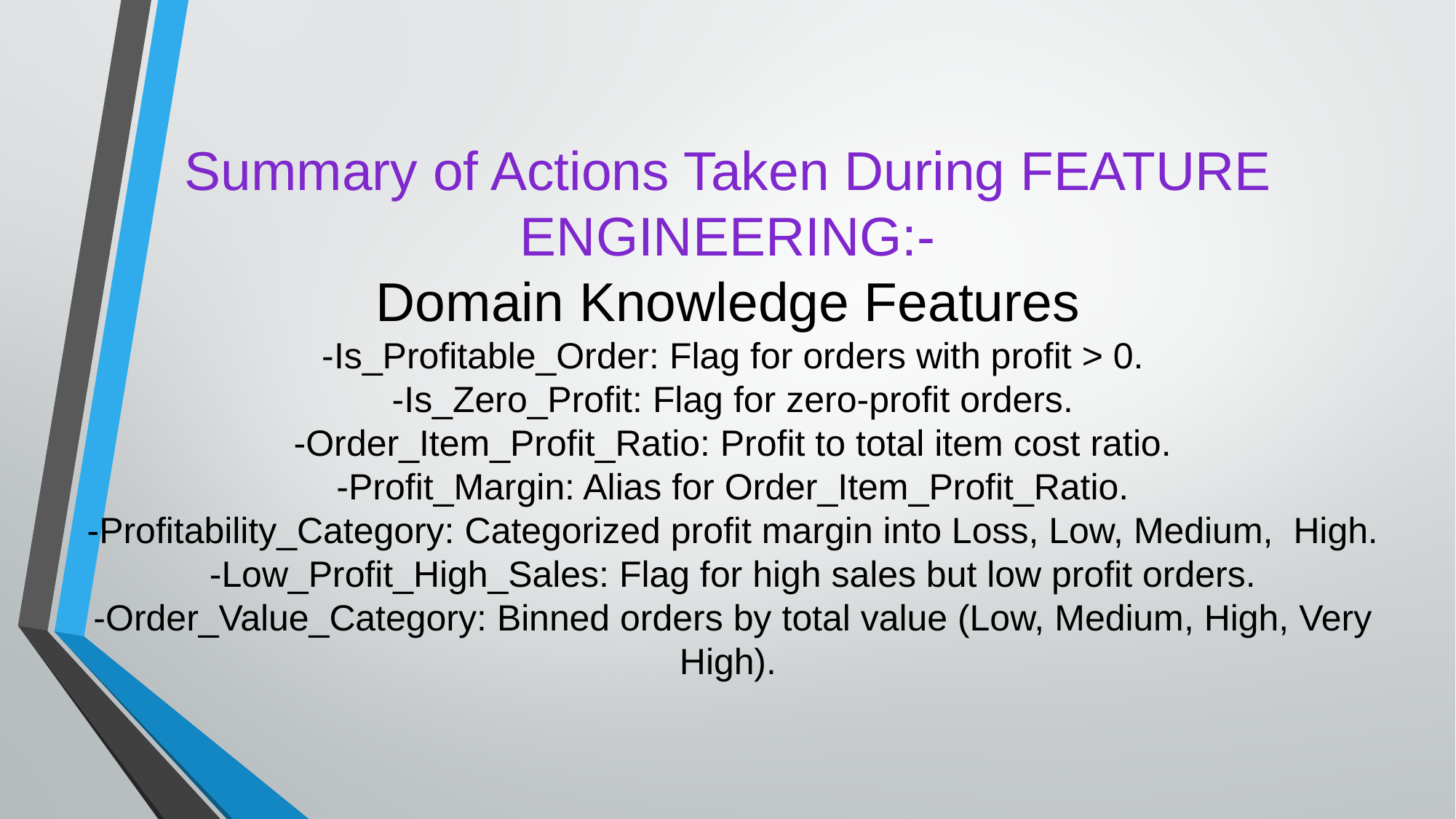

# Summary of Actions Taken During FEATURE ENGINEERING:- Domain Knowledge Features -Is_Profitable_Order: Flag for orders with profit > 0. -Is_Zero_Profit: Flag for zero-profit orders. -Order_Item_Profit_Ratio: Profit to total item cost ratio. -Profit_Margin: Alias for Order_Item_Profit_Ratio. -Profitability_Category: Categorized profit margin into Loss, Low, Medium,  High. -Low_Profit_High_Sales: Flag for high sales but low profit orders. -Order_Value_Category: Binned orders by total value (Low, Medium, High, Very High).